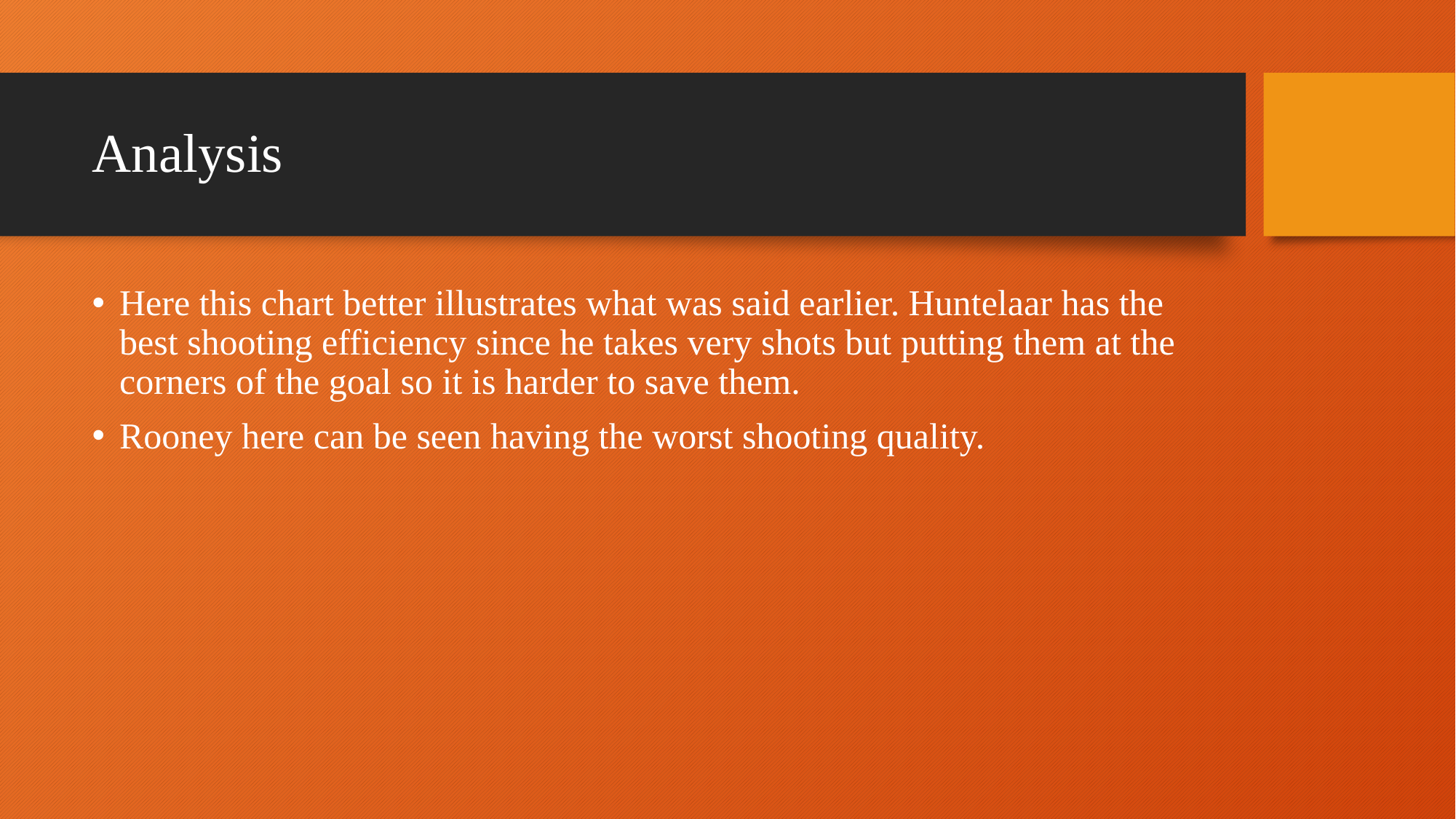

# Analysis
Here this chart better illustrates what was said earlier. Huntelaar has the best shooting efficiency since he takes very shots but putting them at the corners of the goal so it is harder to save them.
Rooney here can be seen having the worst shooting quality.